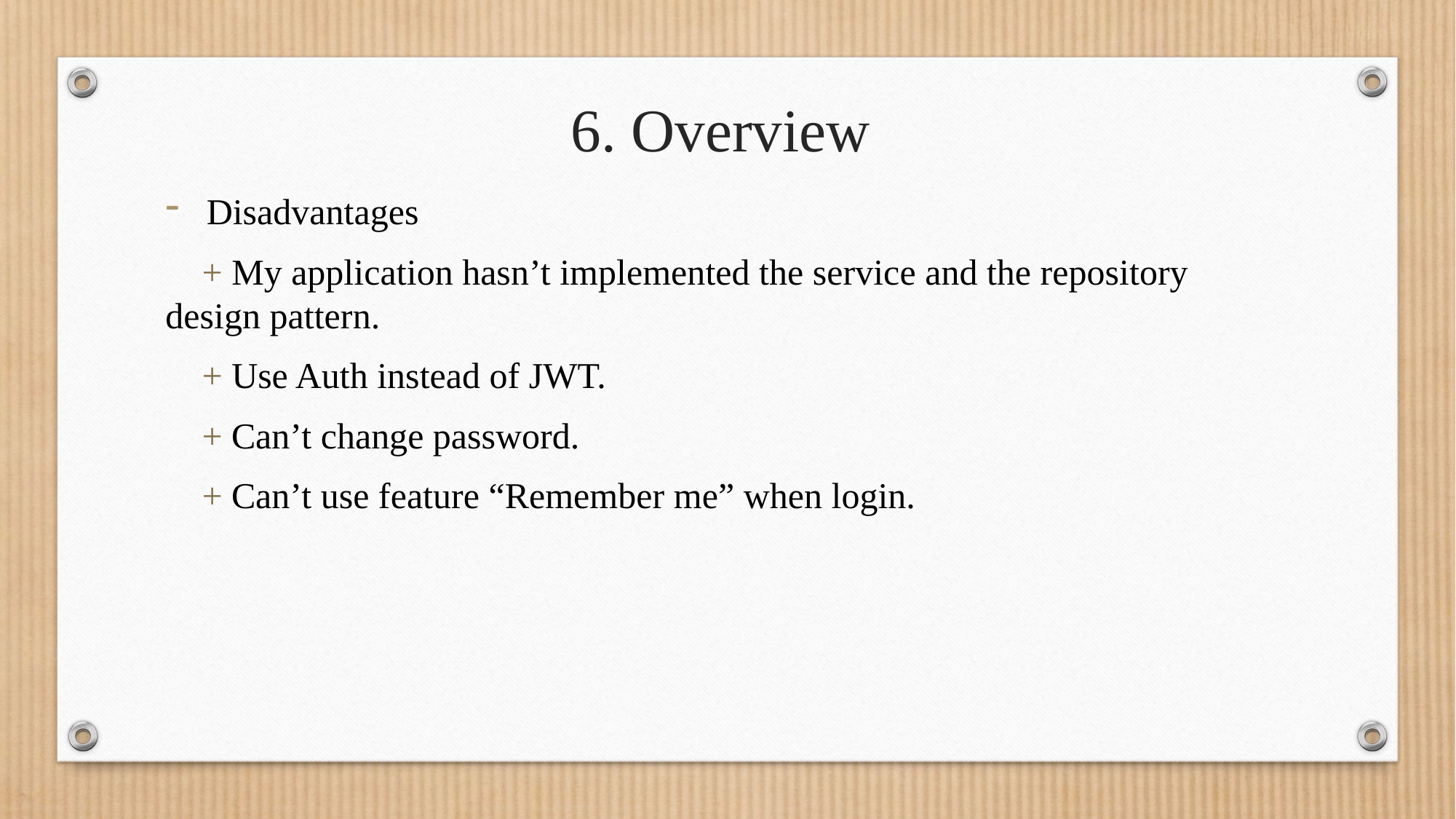

# 6. Overview
Disadvantages
    + My application hasn’t implemented the service and the repository design pattern.
    + Use Auth instead of JWT.
    + Can’t change password.
    + Can’t use feature “Remember me” when login.